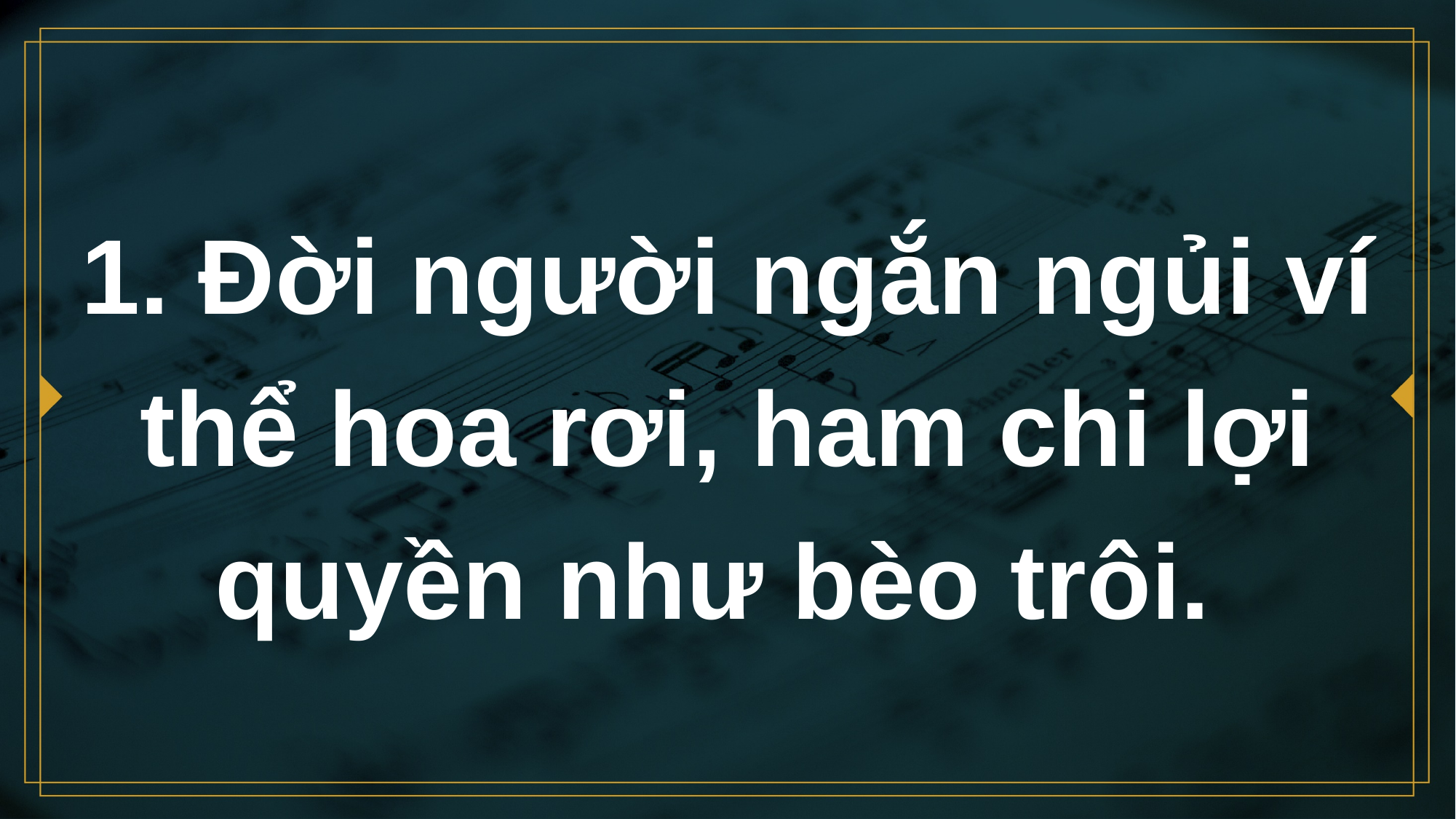

# 1. Đời người ngắn ngủi ví thể hoa rơi, ham chi lợi quyền như bèo trôi.